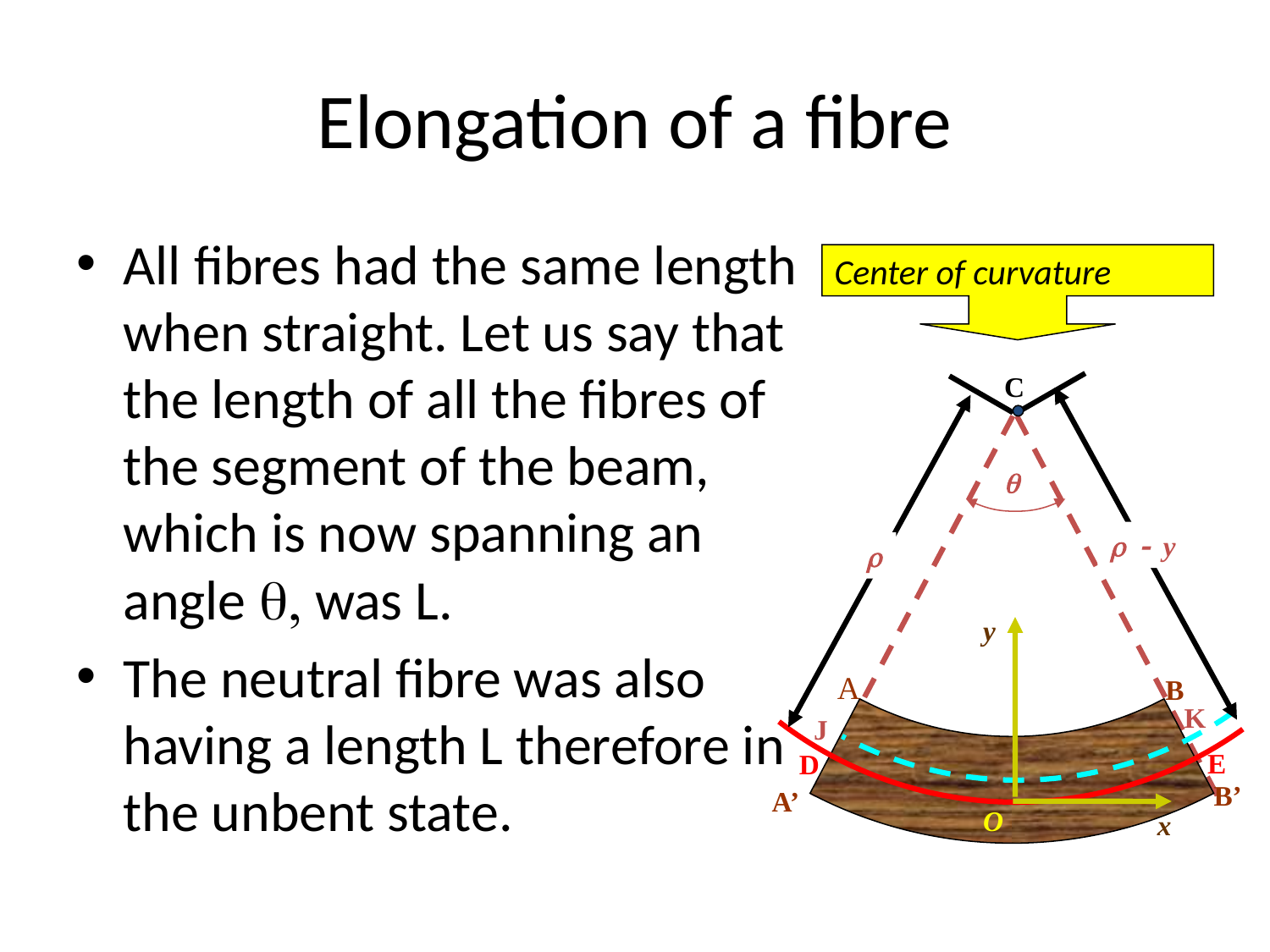

C

θ
ρ − y
ρ
y

A
B
K
J
E
D
B’
A’
O
x

Center of curvature
# Elongation of a fibre
All fibres had the same length when straight. Let us say that the length of all the fibres of the segment of the beam, which is now spanning an angle θ, was L.
The neutral fibre was also having a length L therefore in the unbent state.